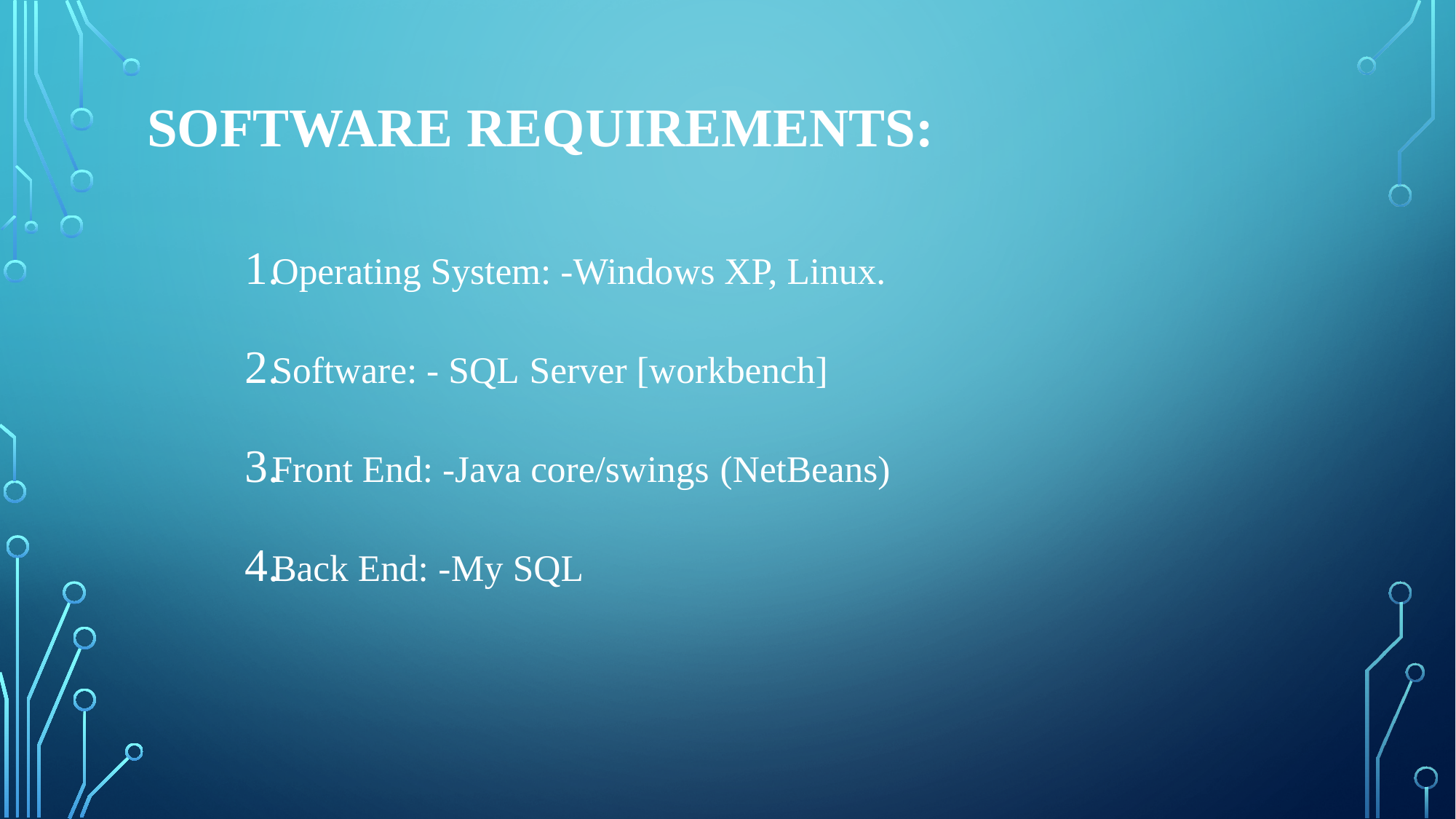

# Software Requirements:
Operating System: -Windows XP, Linux.
Software: - SQL Server [workbench]
Front End: -Java core/swings (NetBeans)
Back End: -My SQL